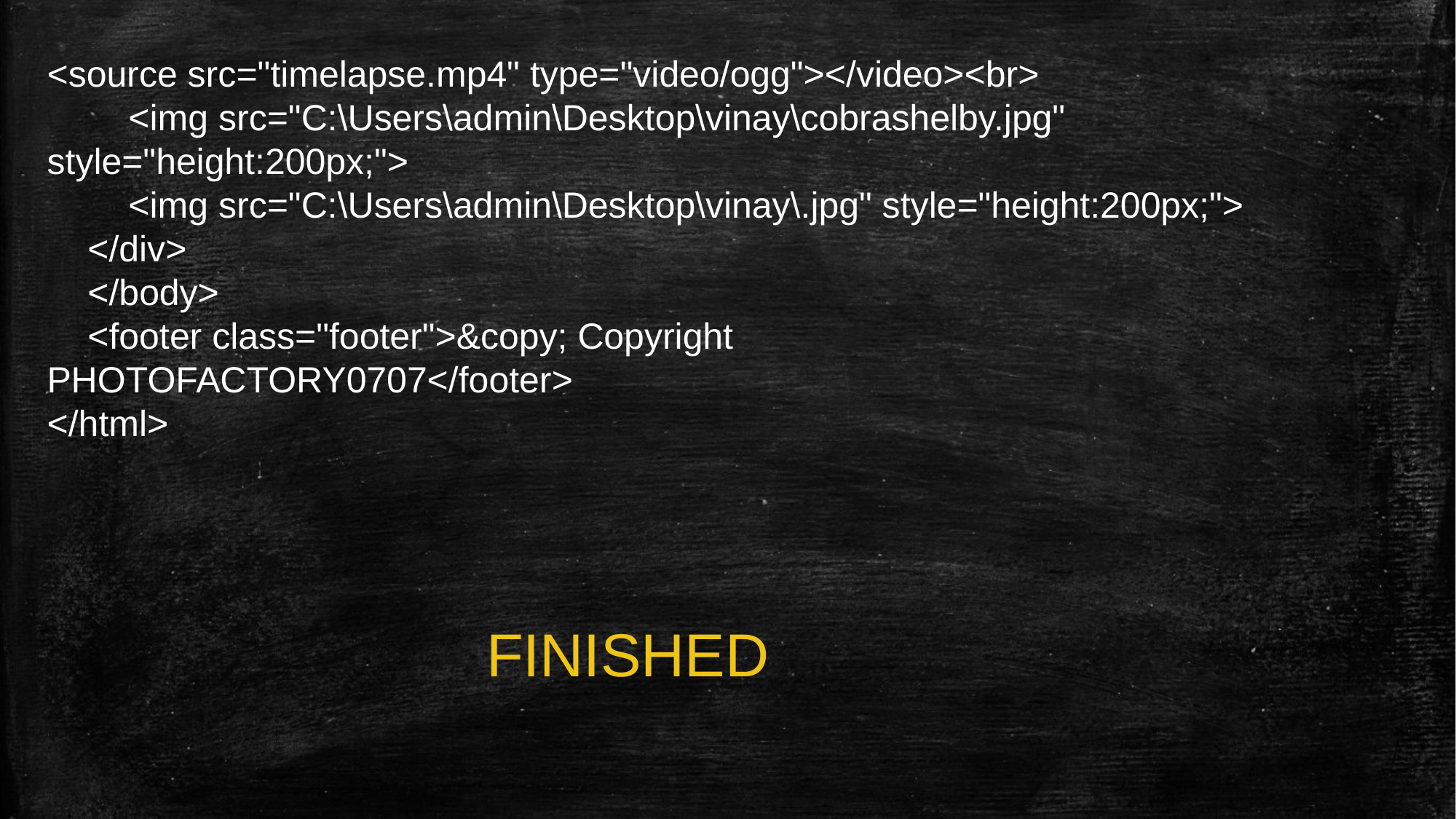

<source src="timelapse.mp4" type="video/ogg"></video><br>
        <img src="C:\Users\admin\Desktop\vinay\cobrashelby.jpg" style="height:200px;">
        <img src="C:\Users\admin\Desktop\vinay\.jpg" style="height:200px;">
    </div>
    </body>
    <footer class="footer">&copy; Copyright PHOTOFACTORY0707</footer>
</html>

FINISHED